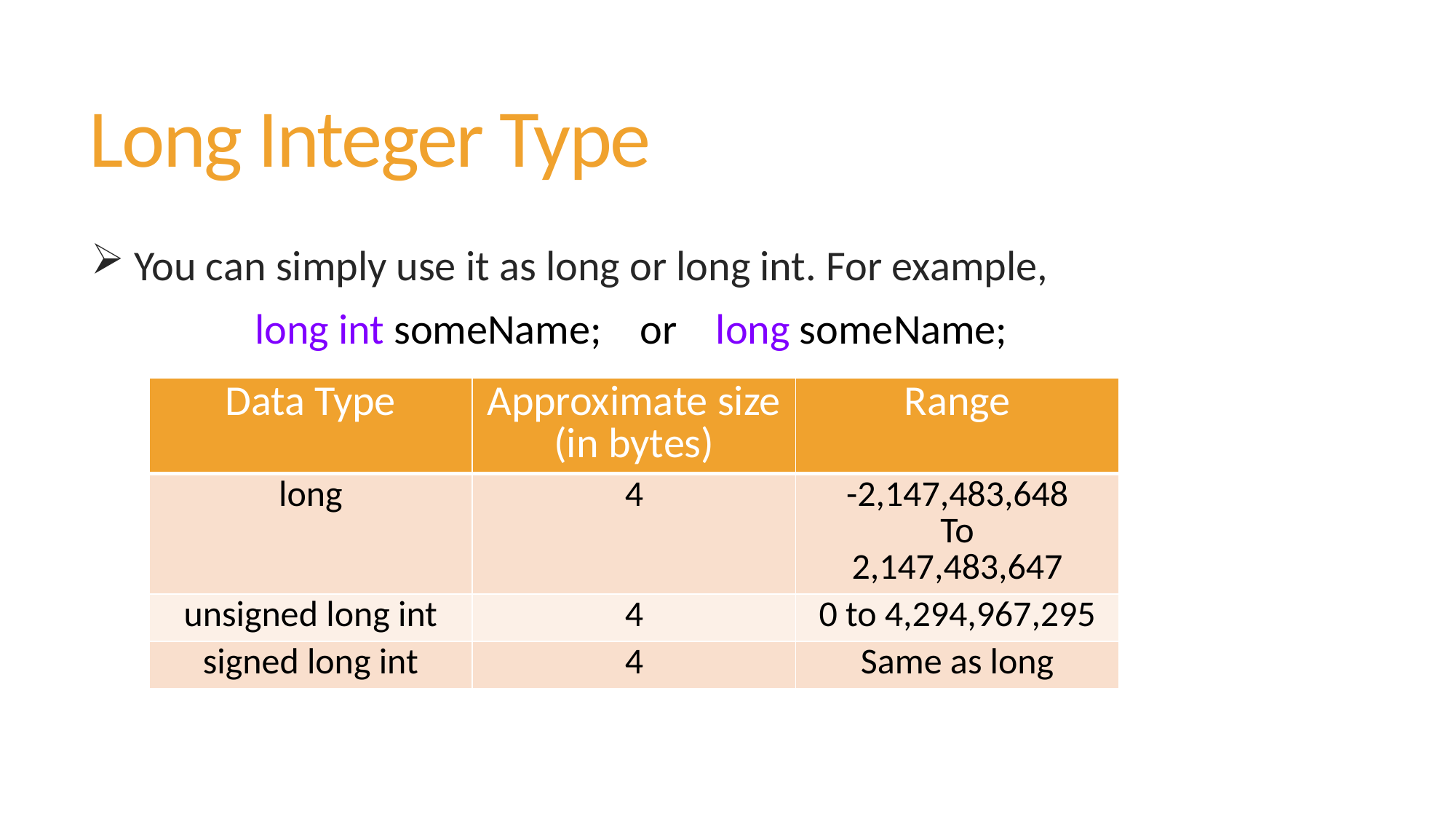

# Long Integer Type
 You can simply use it as long or long int. For example,
                 long int someName;    or    long someName;

| Data Type | Approximate size (in bytes) | Range |
| --- | --- | --- |
| long | 4 | -2,147,483,648 To 2,147,483,647 |
| unsigned long int | 4 | 0 to 4,294,967,295 |
| signed long int | 4 | Same as long |